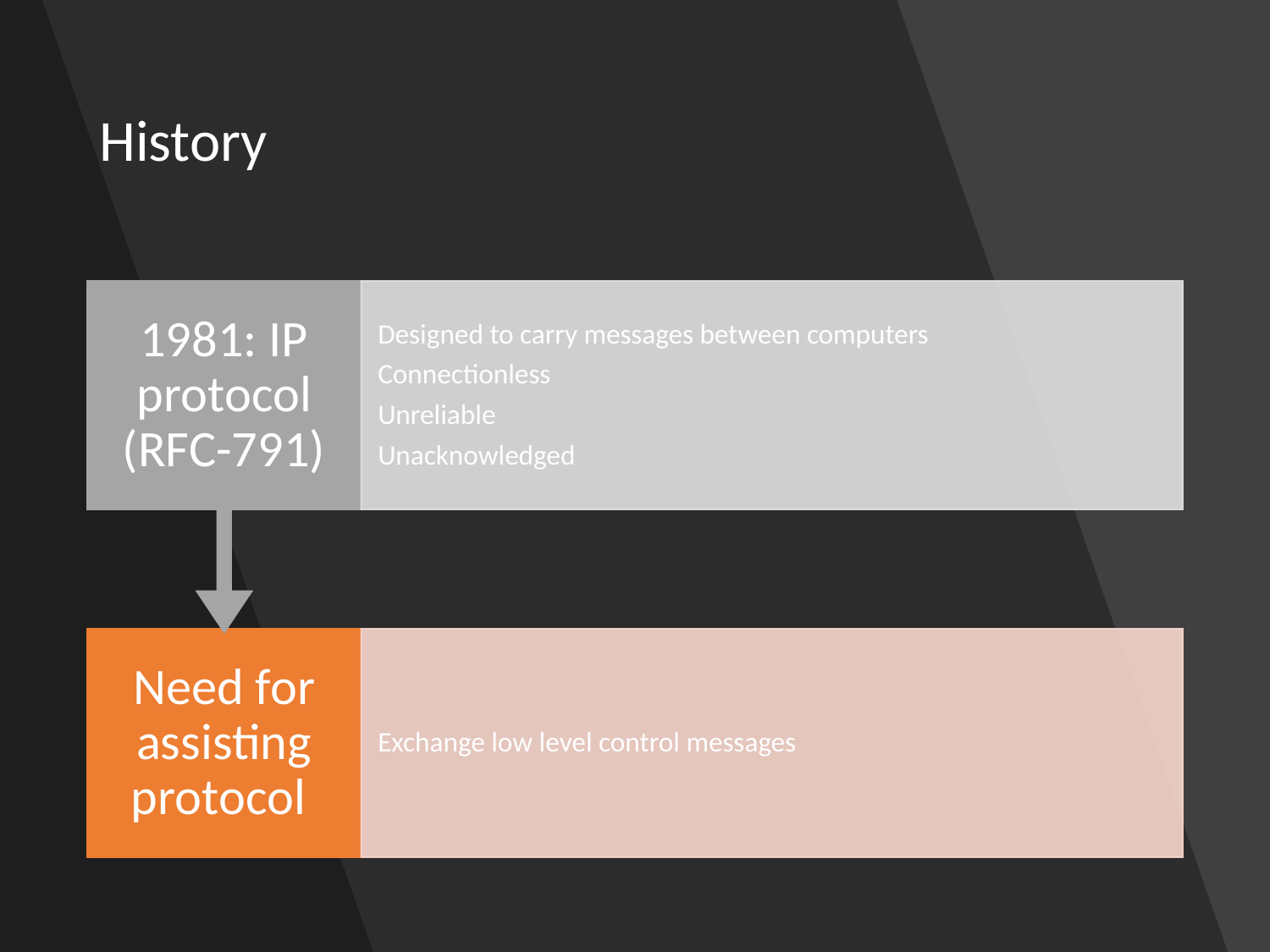

# History
Need for assisting protocol
Exchange low level control messages
1981: IP protocol (RFC-791)
Designed to carry messages between computers
Connectionless
Unreliable
Unacknowledged